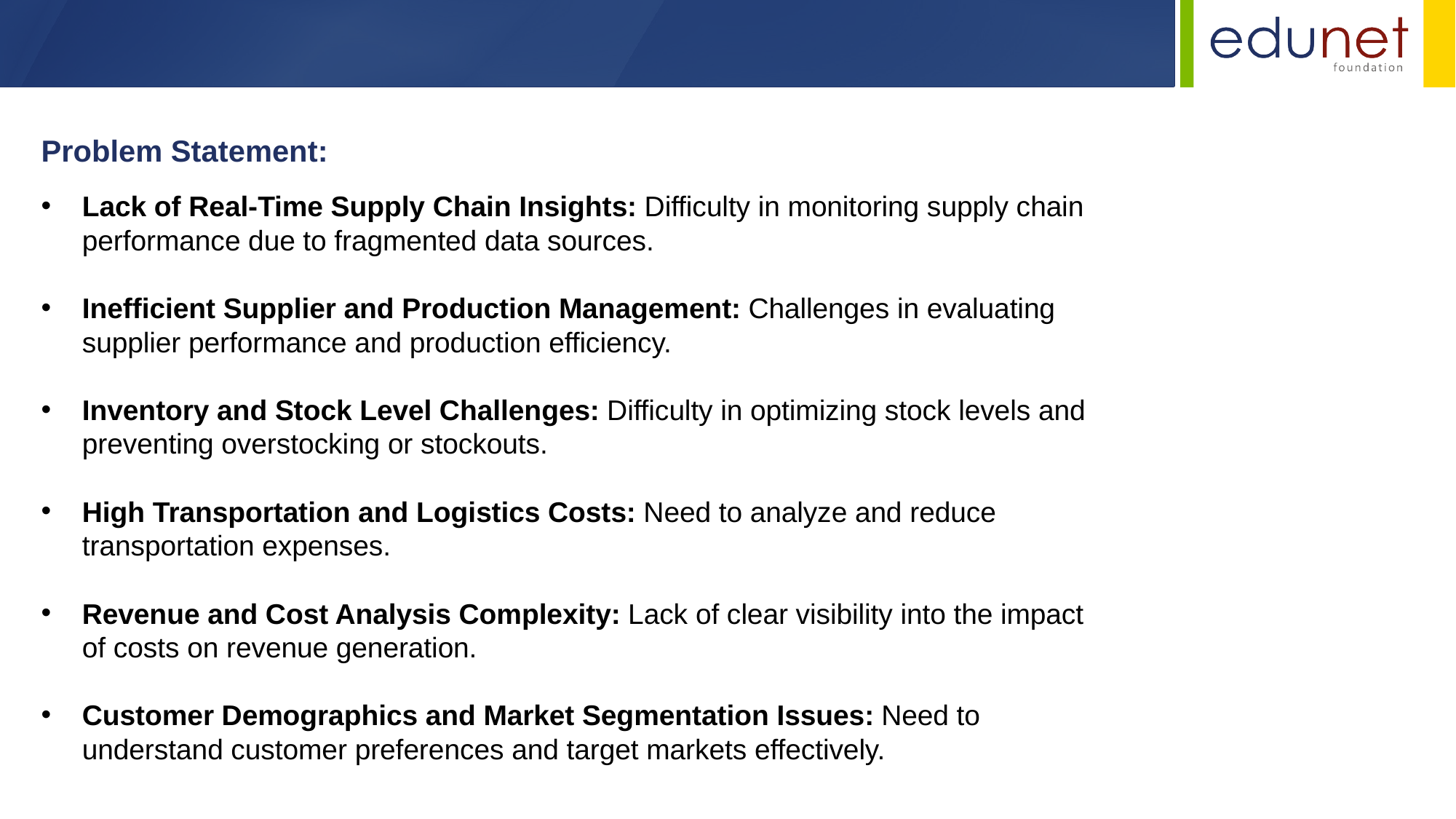

Problem Statement:
Lack of Real-Time Supply Chain Insights: Difficulty in monitoring supply chain performance due to fragmented data sources.

Inefficient Supplier and Production Management: Challenges in evaluating supplier performance and production efficiency.

Inventory and Stock Level Challenges: Difficulty in optimizing stock levels and preventing overstocking or stockouts.

High Transportation and Logistics Costs: Need to analyze and reduce transportation expenses.

Revenue and Cost Analysis Complexity: Lack of clear visibility into the impact of costs on revenue generation.

Customer Demographics and Market Segmentation Issues: Need to understand customer preferences and target markets effectively.